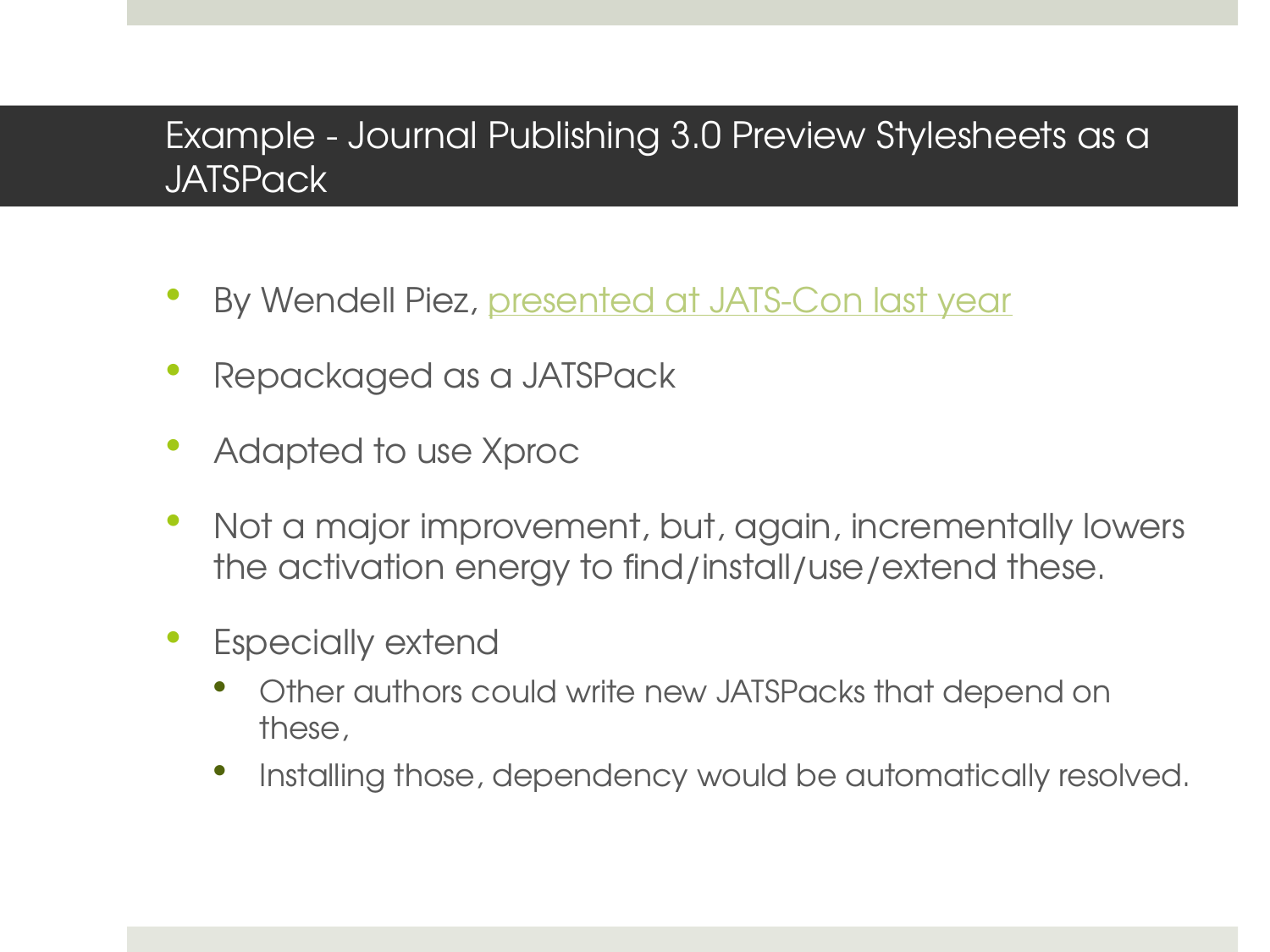

# Example - Journal Publishing 3.0 Preview Stylesheets as a JATSPack
By Wendell Piez, presented at JATS-Con last year
Repackaged as a JATSPack
Adapted to use Xproc
Not a major improvement, but, again, incrementally lowers the activation energy to find/install/use/extend these.
Especially extend
Other authors could write new JATSPacks that depend on these,
Installing those, dependency would be automatically resolved.